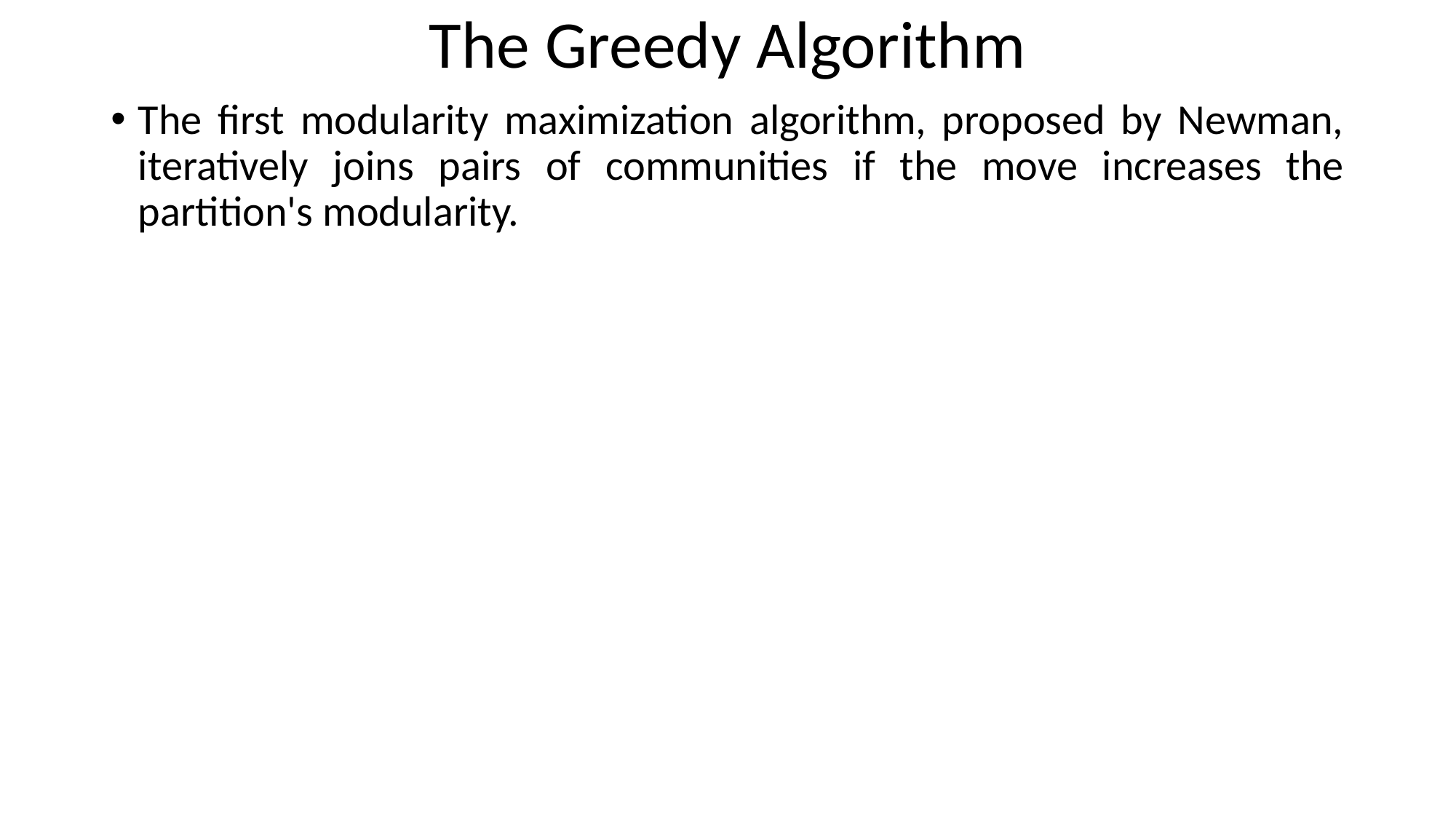

# The Greedy Algorithm
The first modularity maximization algorithm, proposed by Newman, iteratively joins pairs of communities if the move increases the partition's modularity.